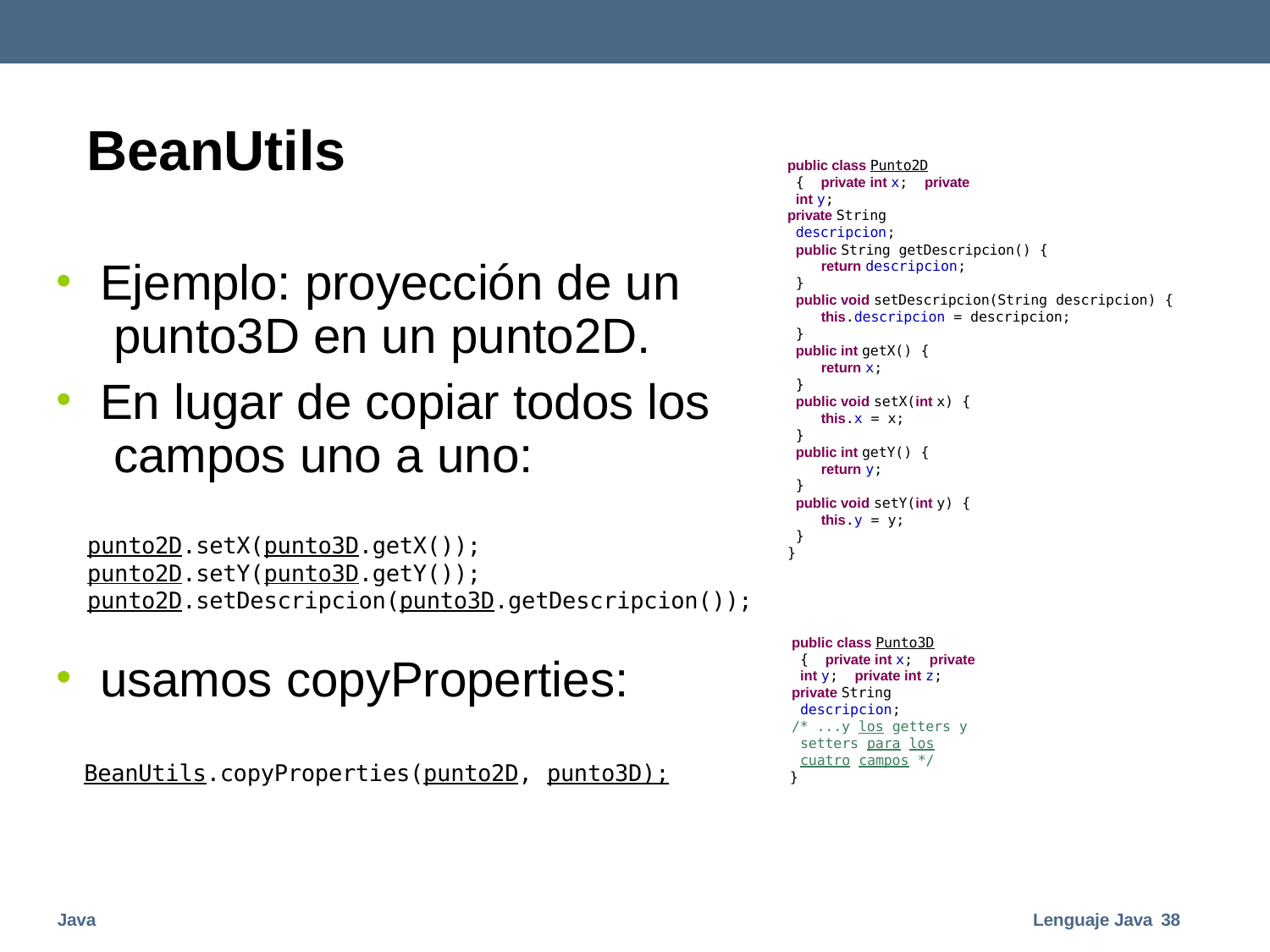

# BeanUtils
public class Punto2D {  private int x;  private int y;
private String descripcion;
public String getDescripcion() {
return descripcion;
}
public void setDescripcion(String descripcion) {
this.descripcion = descripcion;
}
public int getX() {
return x;
}
public void setX(int x) {
this.x = x;
}
public int getY() {
return y;
}
public void setY(int y) {
this.y = y;
}
}
Ejemplo: proyección de un  punto3D en un punto2D.
En lugar de copiar todos los  campos uno a uno:
punto2D.setX(punto3D.getX());  punto2D.setY(punto3D.getY());  punto2D.setDescripcion(punto3D.getDescripcion());
public class Punto3D {  private int x;  private int y;  private int z;
private String descripcion;
/* ...y los getters y setters para los cuatro campos */
}
usamos copyProperties:
BeanUtils.copyProperties(punto2D, punto3D);
Java
Lenguaje Java 38